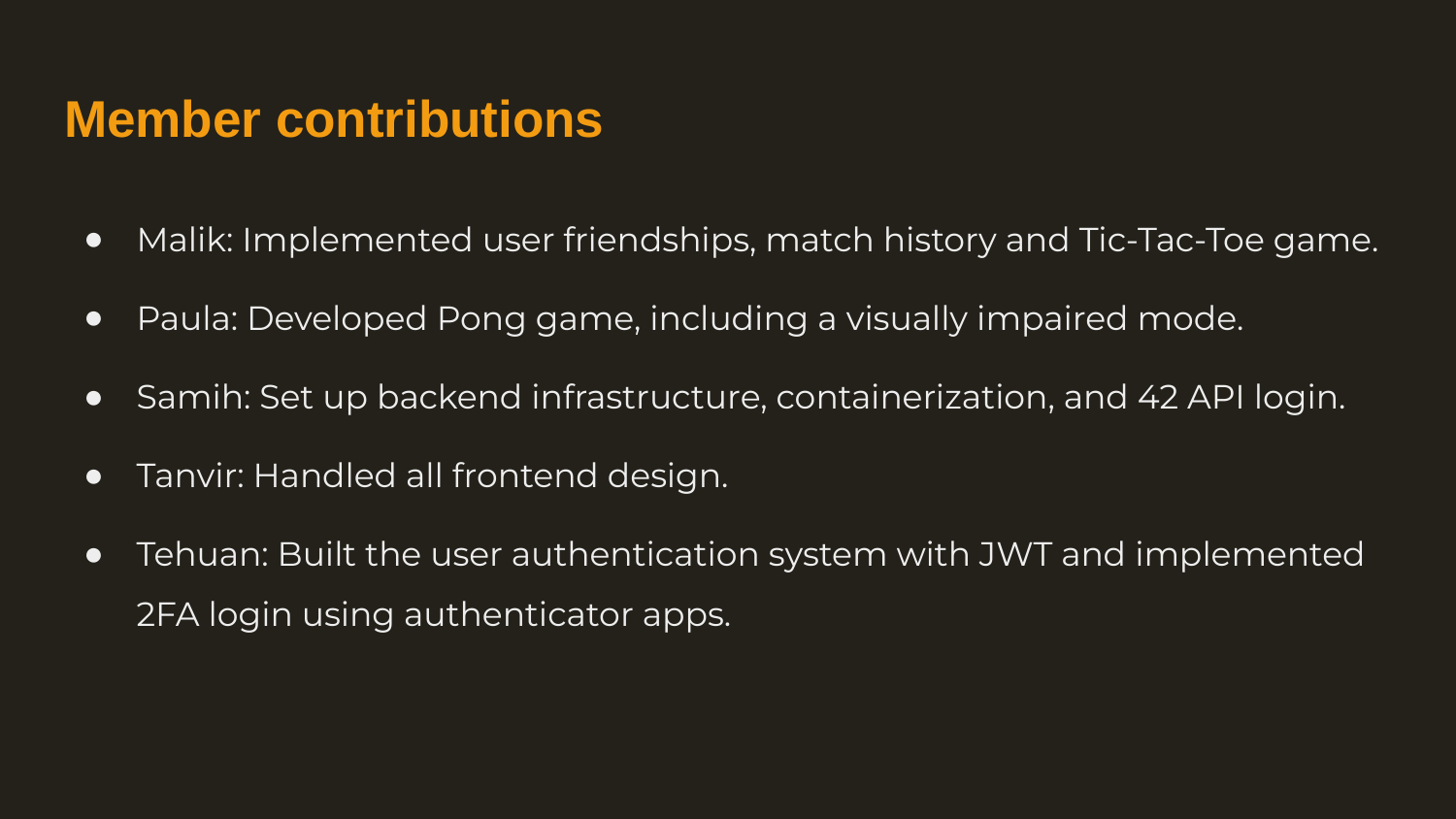

# Member contributions
Malik: Implemented user friendships, match history and Tic-Tac-Toe game.
Paula: Developed Pong game, including a visually impaired mode.
Samih: Set up backend infrastructure, containerization, and 42 API login.
Tanvir: Handled all frontend design.
Tehuan: Built the user authentication system with JWT and implemented 2FA login using authenticator apps.